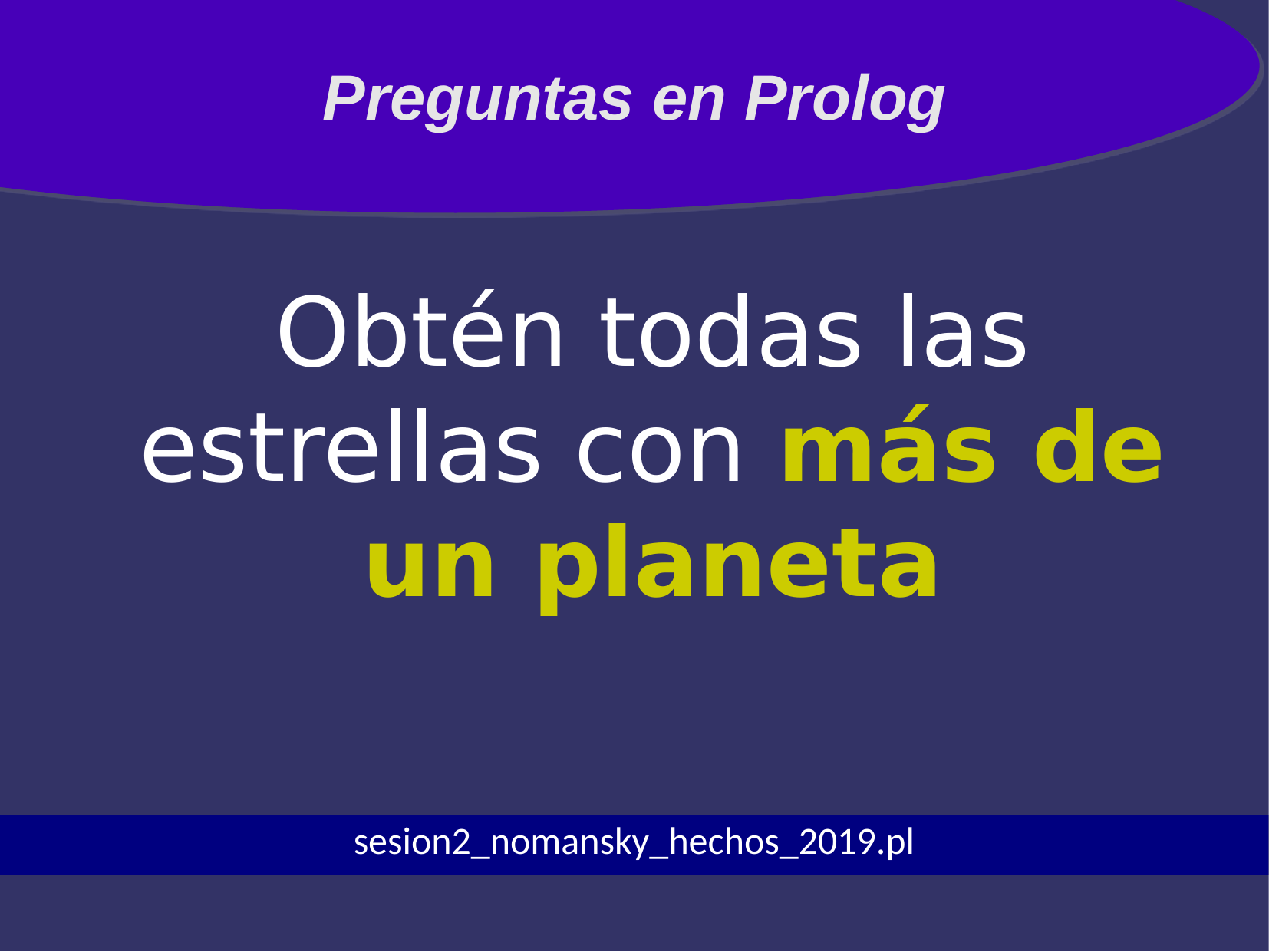

Preguntas en Prolog
Obtén todas las estrellas con más de un planeta
sesion2_nomansky_hechos_2019.pl